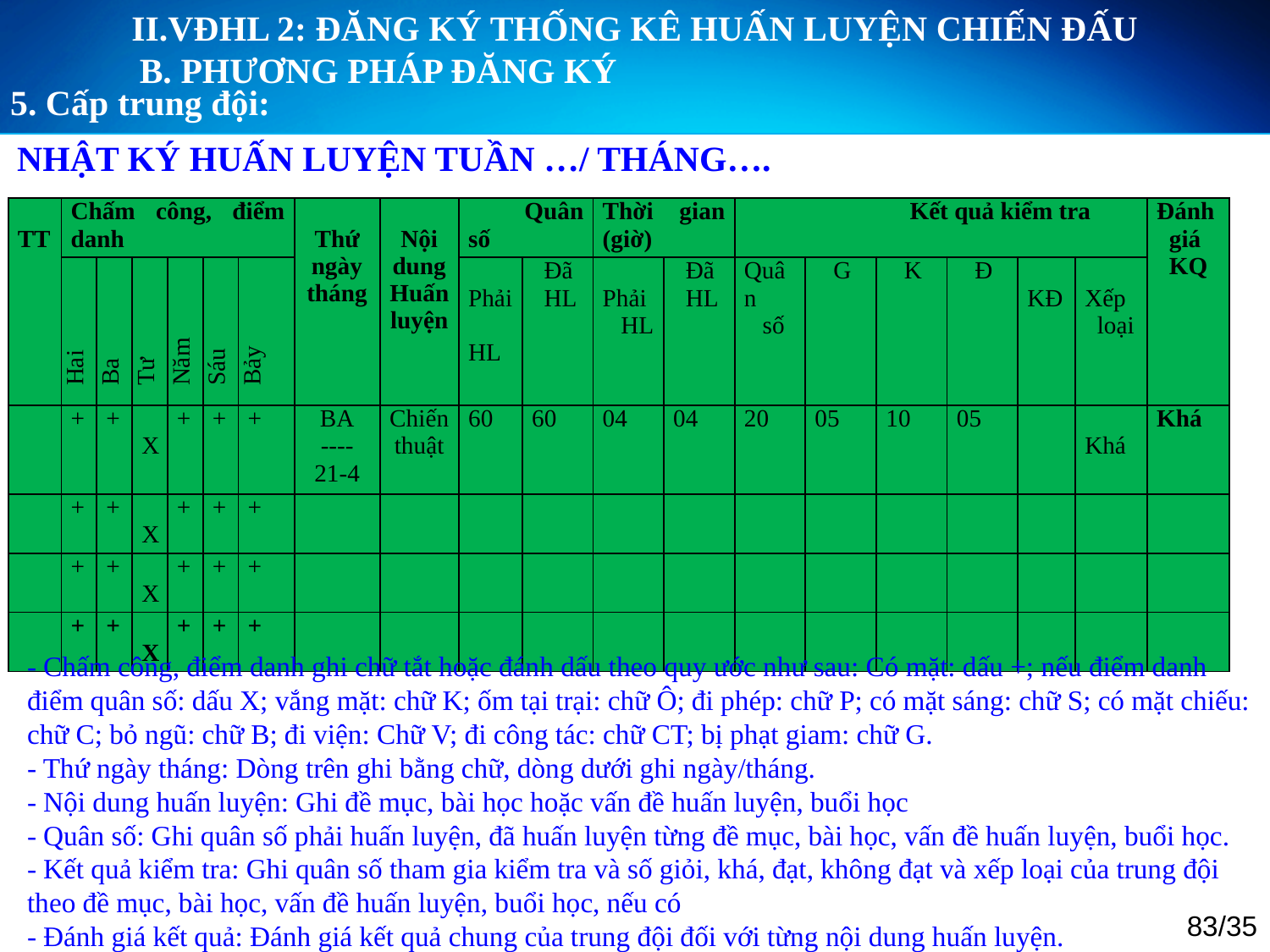

II.VĐHL 2: ĐĂNG KÝ THỐNG KÊ HUẤN LUYỆN CHIẾN ĐẤU
	B. PHƯƠNG PHÁP ĐĂNG KÝ
5. Cấp trung đội:
NHẬT KÝ HUẤN LUYỆN TUẦN …/ THÁNG….
| TT | Chấm công, điểm danh |  |  |  |  |  | Thứ ngày tháng | Nội dung Huấn luyện | Quân số |  | Thời gian (giờ) |  | Kết quả kiểm tra |  |  |  |  |  | Đánh giá KQ |
| --- | --- | --- | --- | --- | --- | --- | --- | --- | --- | --- | --- | --- | --- | --- | --- | --- | --- | --- | --- |
|  | Hai | Ba | Tư | Năm | Sáu | Bảy |  |  | Phải HL | Đã HL | Phải HL | Đã HL | Quân số | G | K | Đ | KĐ | Xếp loại |  |
|  | + | + | X | + | + | + | BA ---- 21-4 | Chiến thuật | 60 | 60 | 04 | 04 | 20 | 05 | 10 | 05 |  | Khá | Khá |
|  | + | + | X | + | + | + |  |  |  |  |  |  |  |  |  |  |  |  |  |
|  | + | + | X | + | + | + |  |  |  |  |  |  |  |  |  |  |  |  |  |
|  | + | + | X | + | + | + |  |  |  |  |  |  |  |  |  |  |  |  |  |
- Chấm công, điểm danh ghi chữ tắt hoặc đánh dấu theo quy ước như sau: Có mặt: dấu +; nếu điểm danh điểm quân số: dấu X; vắng mặt: chữ K; ốm tại trại: chữ Ô; đi phép: chữ P; có mặt sáng: chữ S; có mặt chiếu: chữ C; bỏ ngũ: chữ B; đi viện: Chữ V; đi công tác: chữ CT; bị phạt giam: chữ G.
- Thứ ngày tháng: Dòng trên ghi bằng chữ, dòng dưới ghi ngày/tháng.
- Nội dung huấn luyện: Ghi đề mục, bài học hoặc vấn đề huấn luyện, buổi học
- Quân số: Ghi quân số phải huấn luyện, đã huấn luyện từng đề mục, bài học, vấn đề huấn luyện, buổi học.
- Kết quả kiểm tra: Ghi quân số tham gia kiểm tra và số giỏi, khá, đạt, không đạt và xếp loại của trung đội theo đề mục, bài học, vấn đề huấn luyện, buổi học, nếu có
- Đánh giá kết quả: Đánh giá kết quả chung của trung đội đối với từng nội dung huấn luyện.
83/35